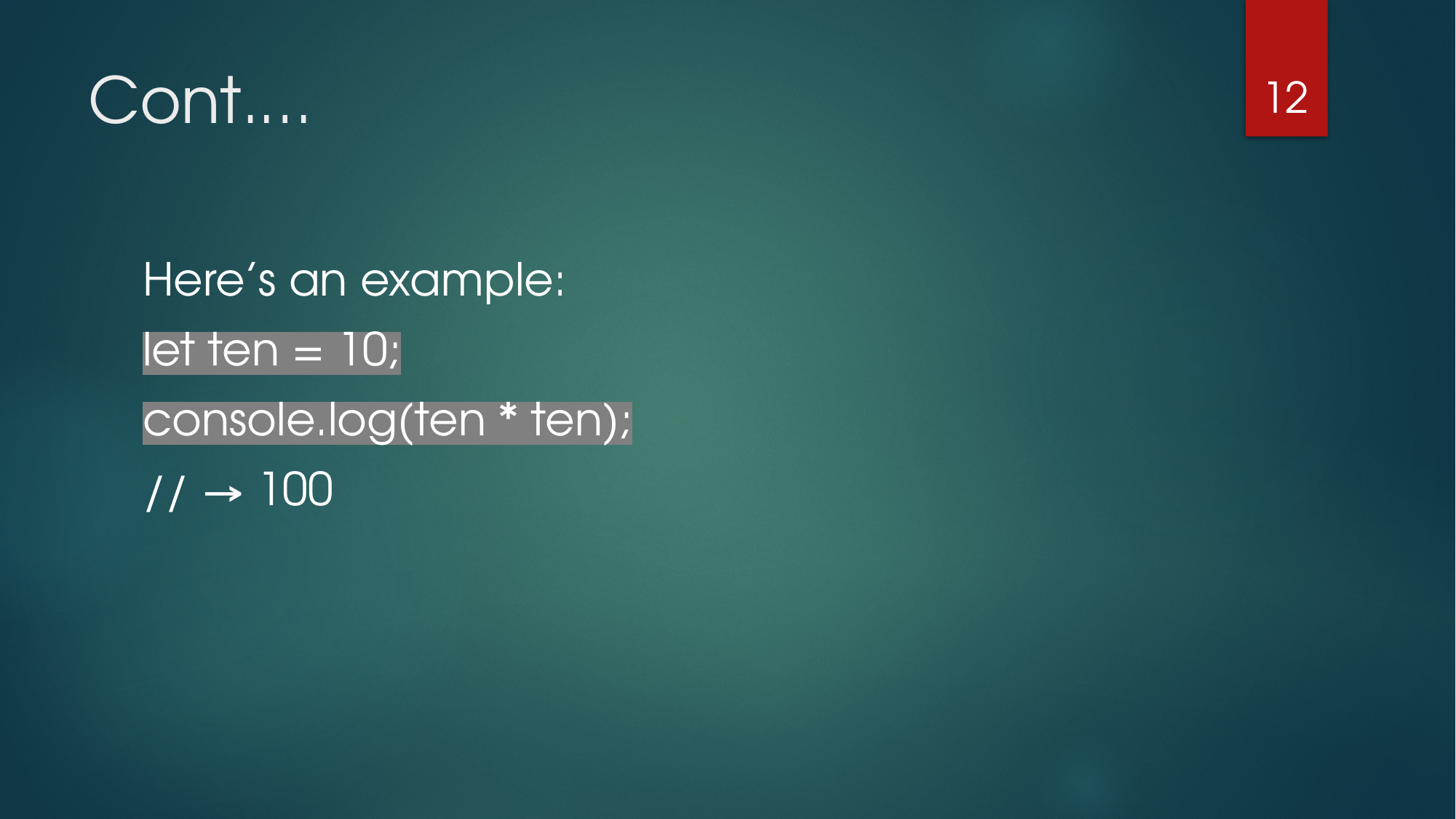

12
# Cont.…
Here’s an example:
let ten = 10;
console.log(ten * ten);
// → 100